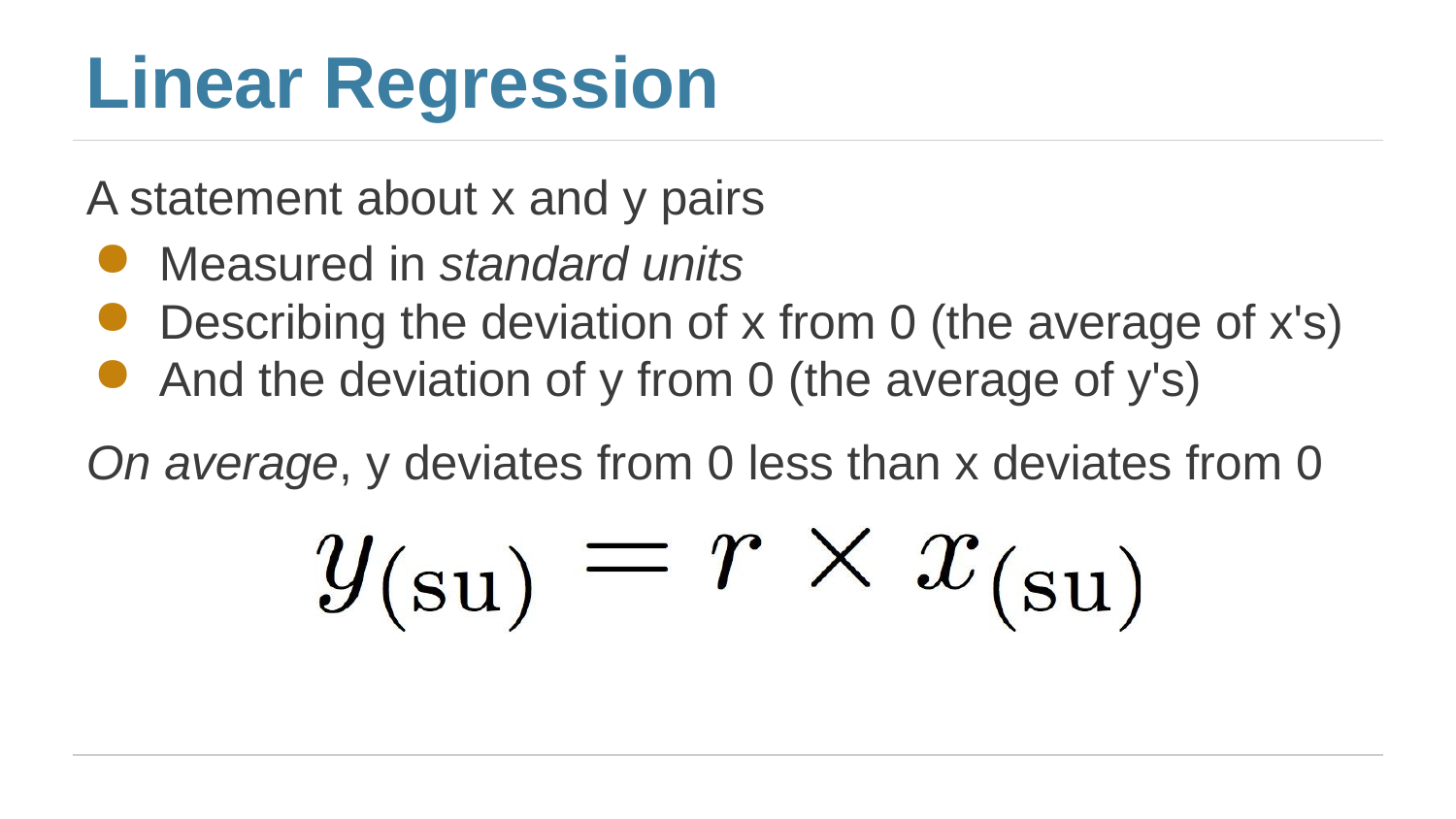

# Linear Regression
A statement about x and y pairs
Measured in standard units
Describing the deviation of x from 0 (the average of x's)
And the deviation of y from 0 (the average of y's)
On average, y deviates from 0 less than x deviates from 0